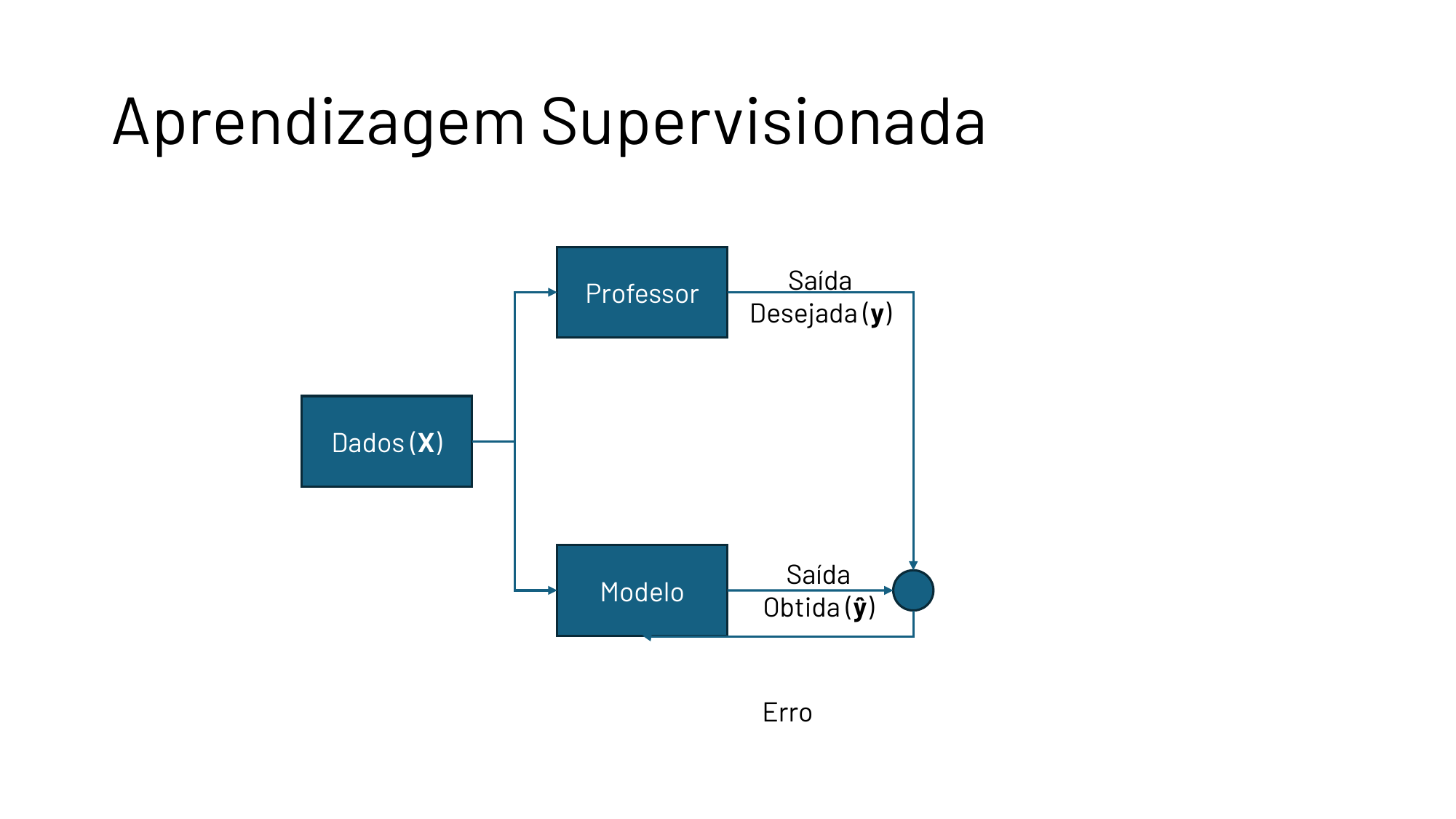

# Aprendizagem Supervisionada
Professor
Saída
Desejada (y)
Dados (X)
Modelo
Saída
Obtida (ŷ)

Erro